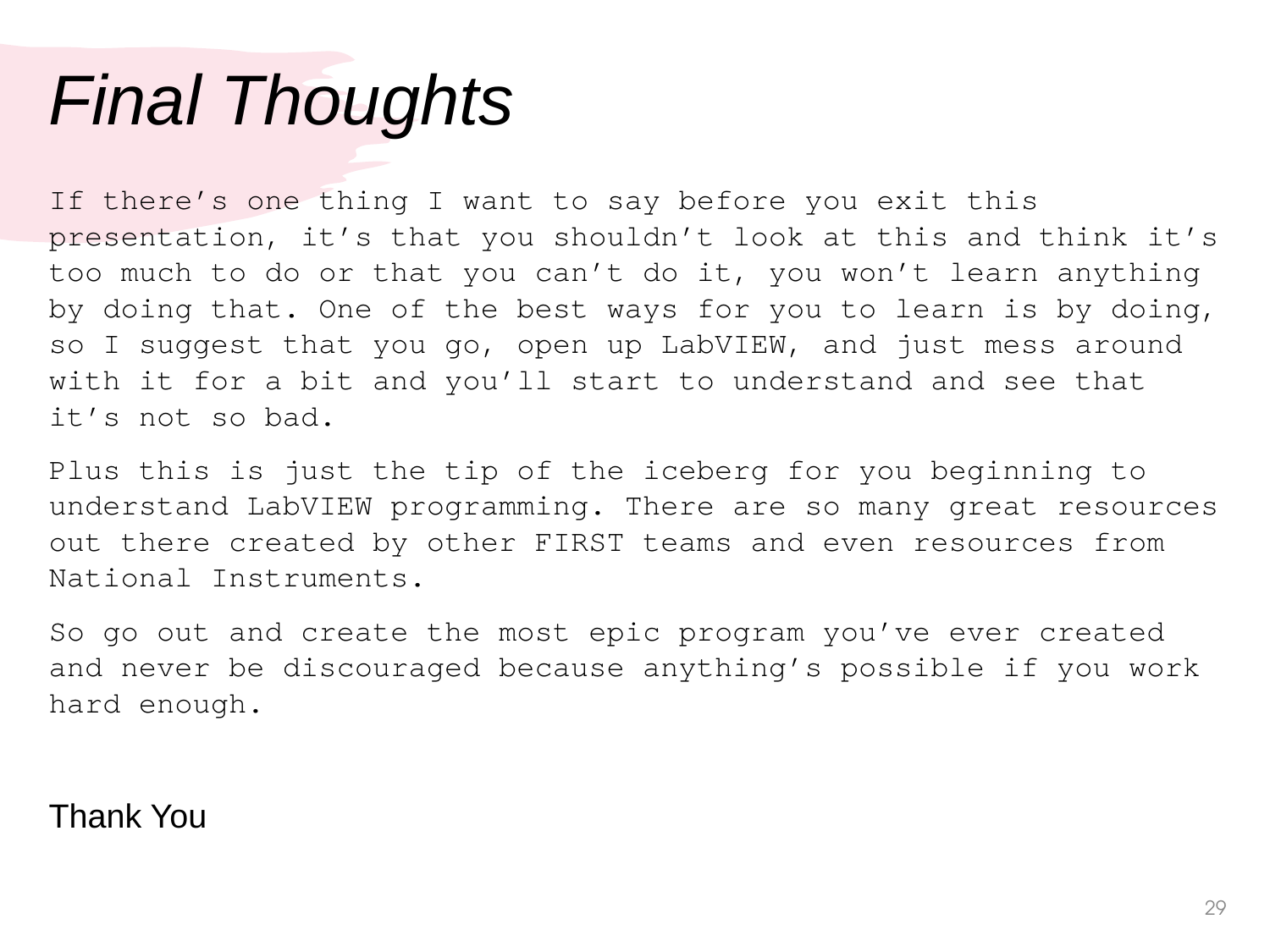

# Final Thoughts
If there’s one thing I want to say before you exit this presentation, it’s that you shouldn’t look at this and think it’s too much to do or that you can’t do it, you won’t learn anything by doing that. One of the best ways for you to learn is by doing, so I suggest that you go, open up LabVIEW, and just mess around with it for a bit and you’ll start to understand and see that it’s not so bad.
Plus this is just the tip of the iceberg for you beginning to understand LabVIEW programming. There are so many great resources out there created by other FIRST teams and even resources from National Instruments.
So go out and create the most epic program you’ve ever created and never be discouraged because anything’s possible if you work hard enough.

Thank You
29